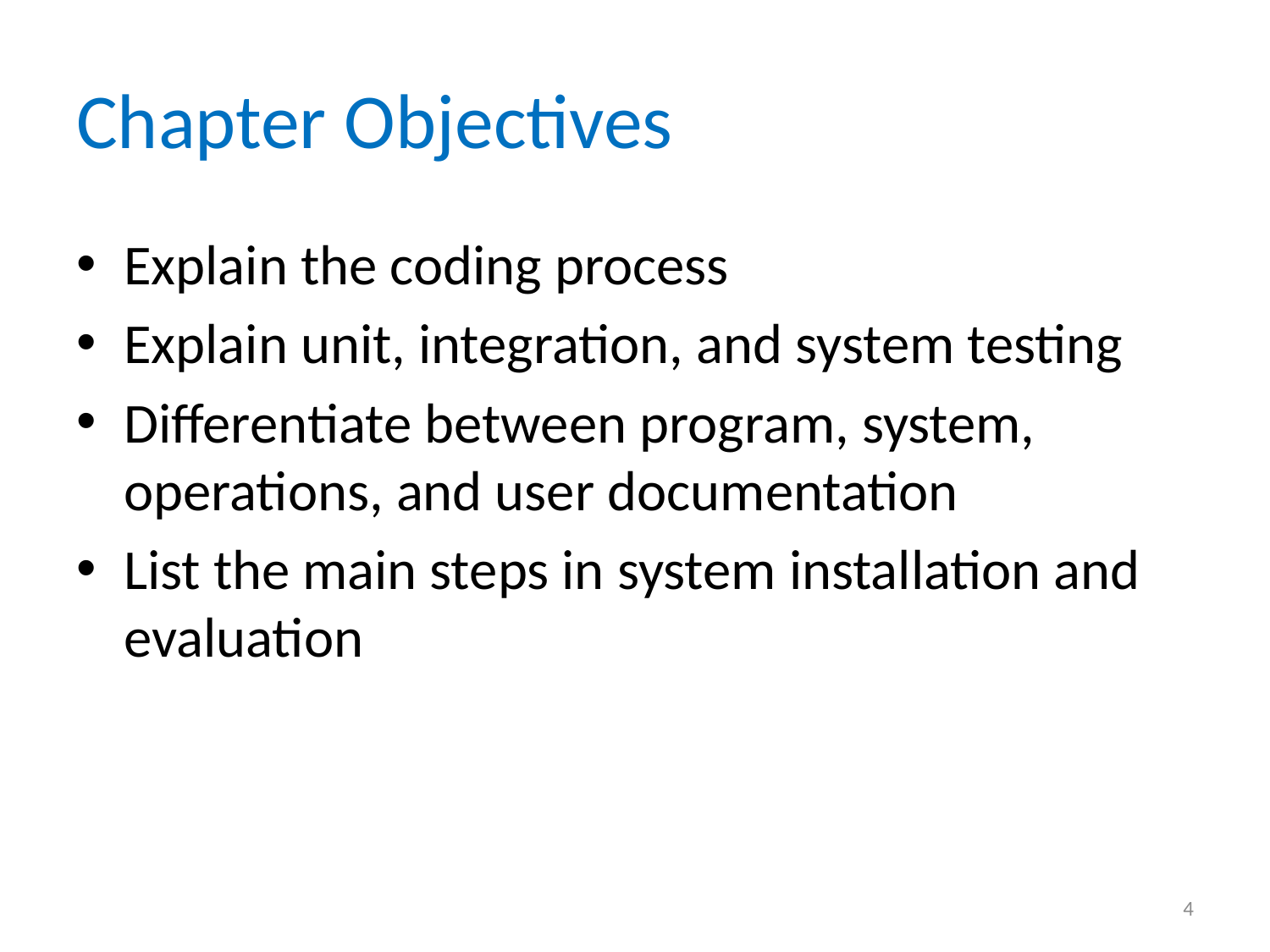

# Chapter Objectives
Explain the coding process
Explain unit, integration, and system testing
Differentiate between program, system, operations, and user documentation
List the main steps in system installation and evaluation
4